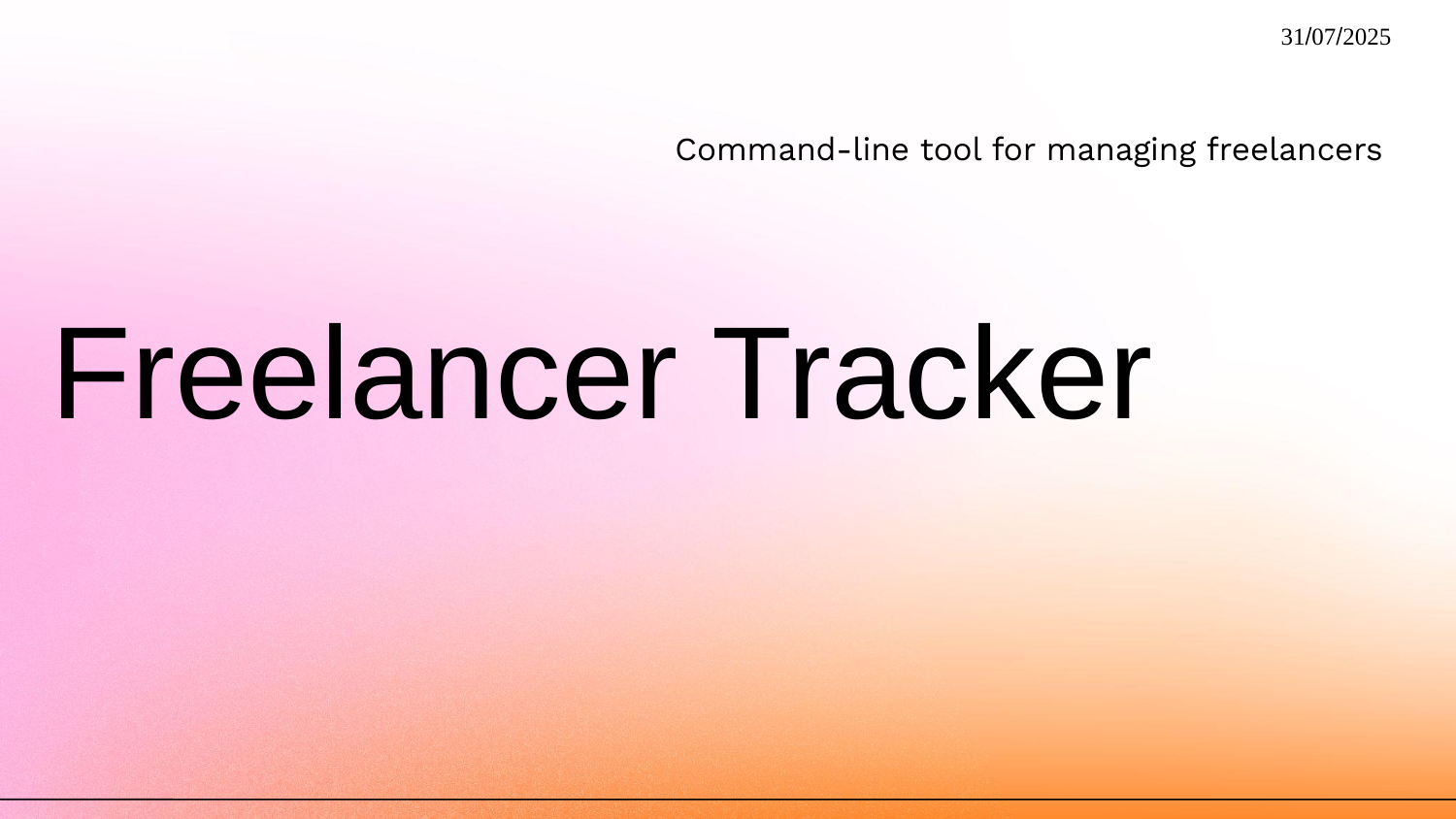

31/07/2025
Command-line tool for managing freelancers
# Freelancer Tracker